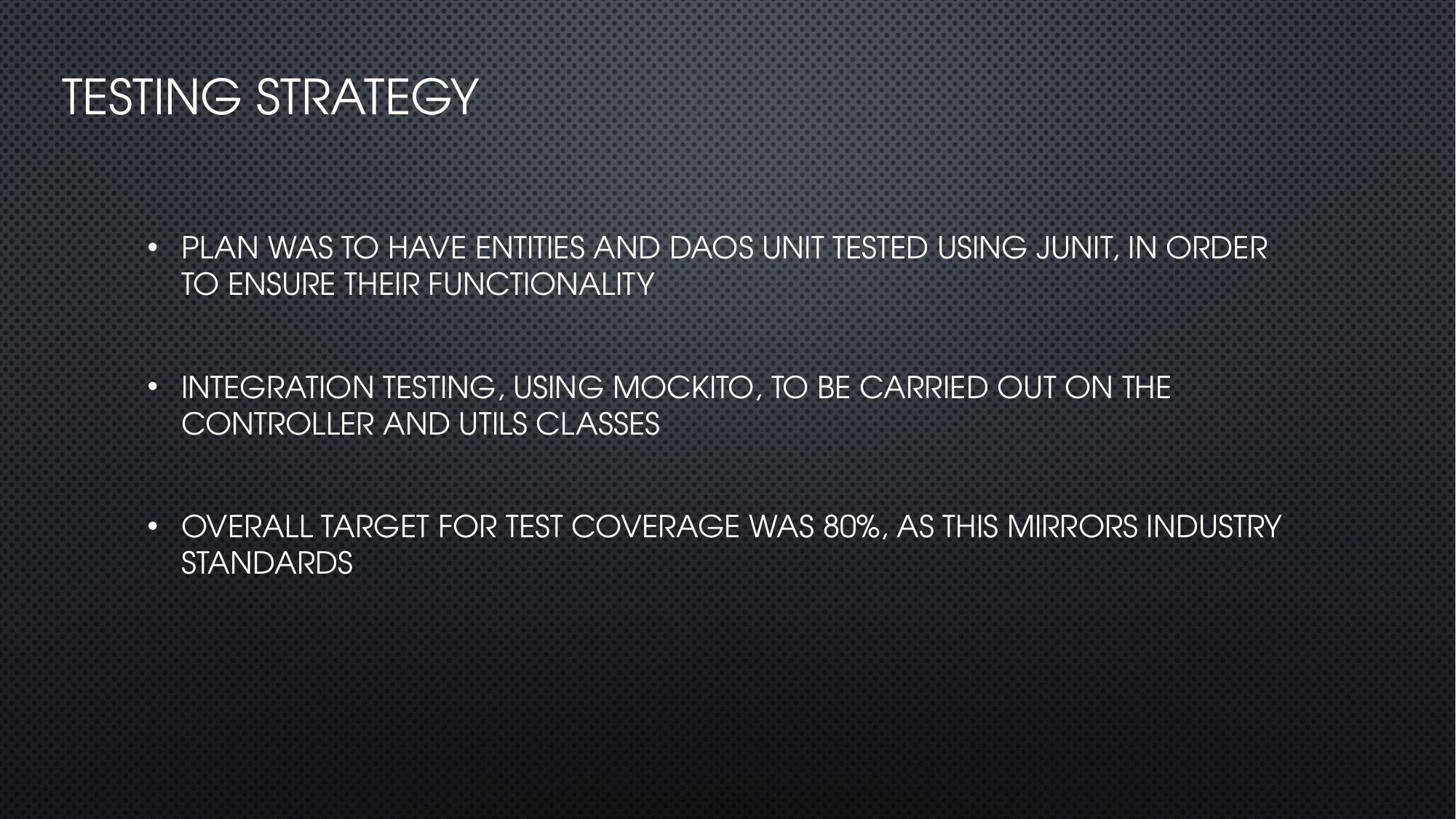

# Testing strategy
Plan was to have entities and DAOs unit tested using junit, in order to ensure their functionality

Integration testing, using Mockito, to be carried out on the controller and utils classes

Overall target for test coverage was 80%, as this mirrors industry standards